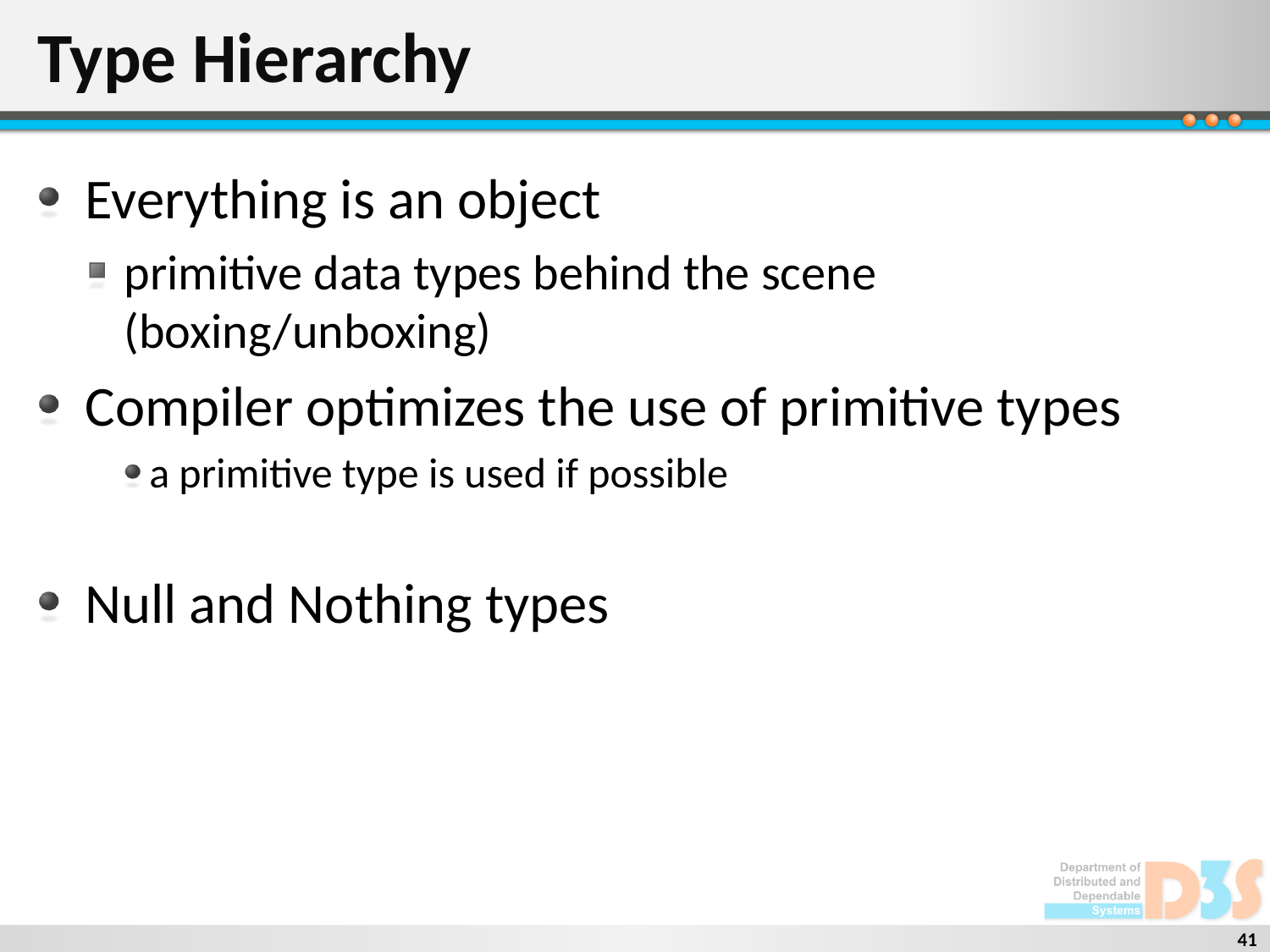

# Type Hierarchy
Everything is an object
primitive data types behind the scene (boxing/unboxing)
Compiler optimizes the use of primitive types
a primitive type is used if possible

Null and Nothing types

41